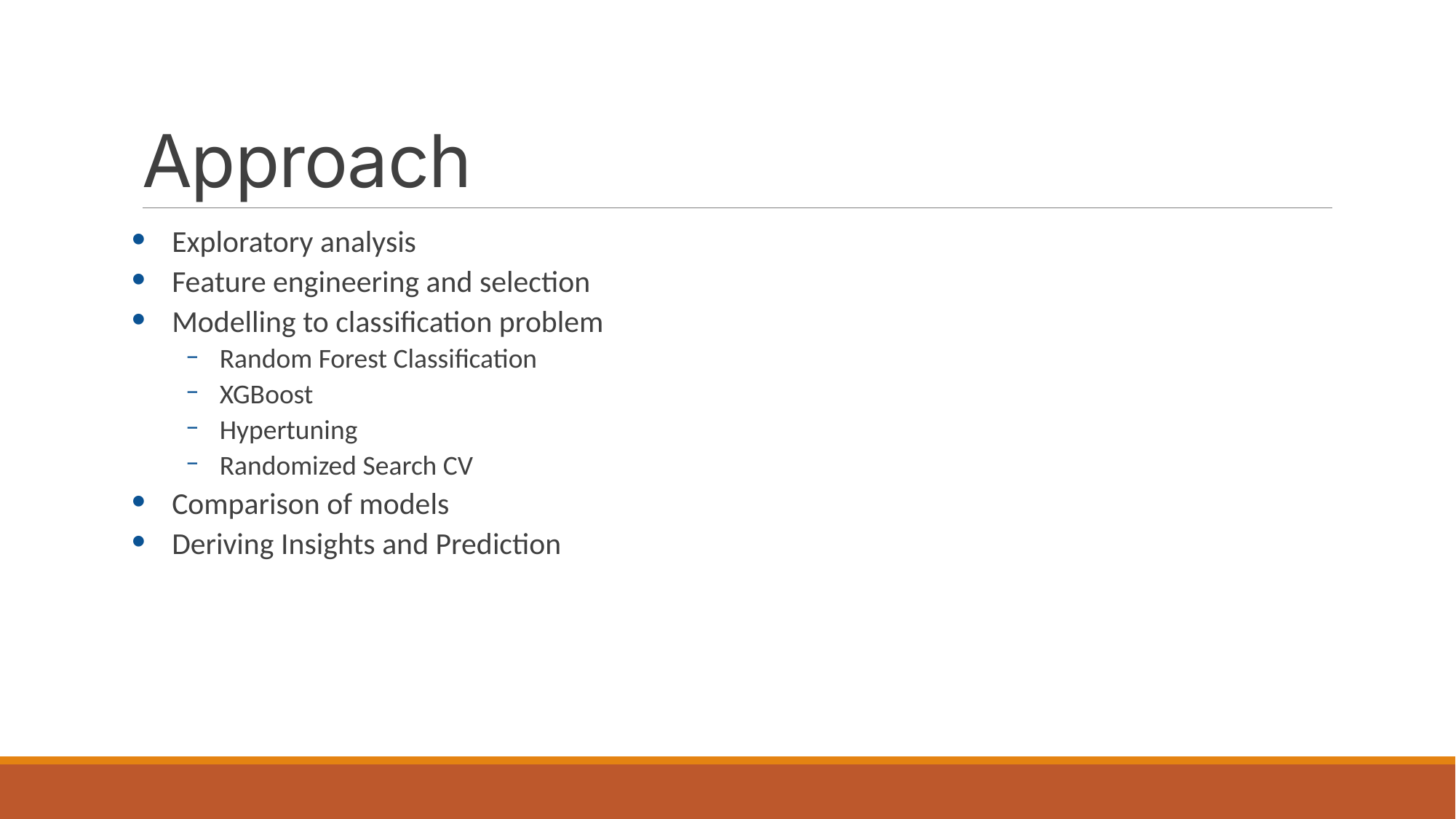

# Approach
Exploratory analysis
Feature engineering and selection
Modelling to classification problem
Random Forest Classification
XGBoost
Hypertuning
Randomized Search CV
Comparison of models
Deriving Insights and Prediction